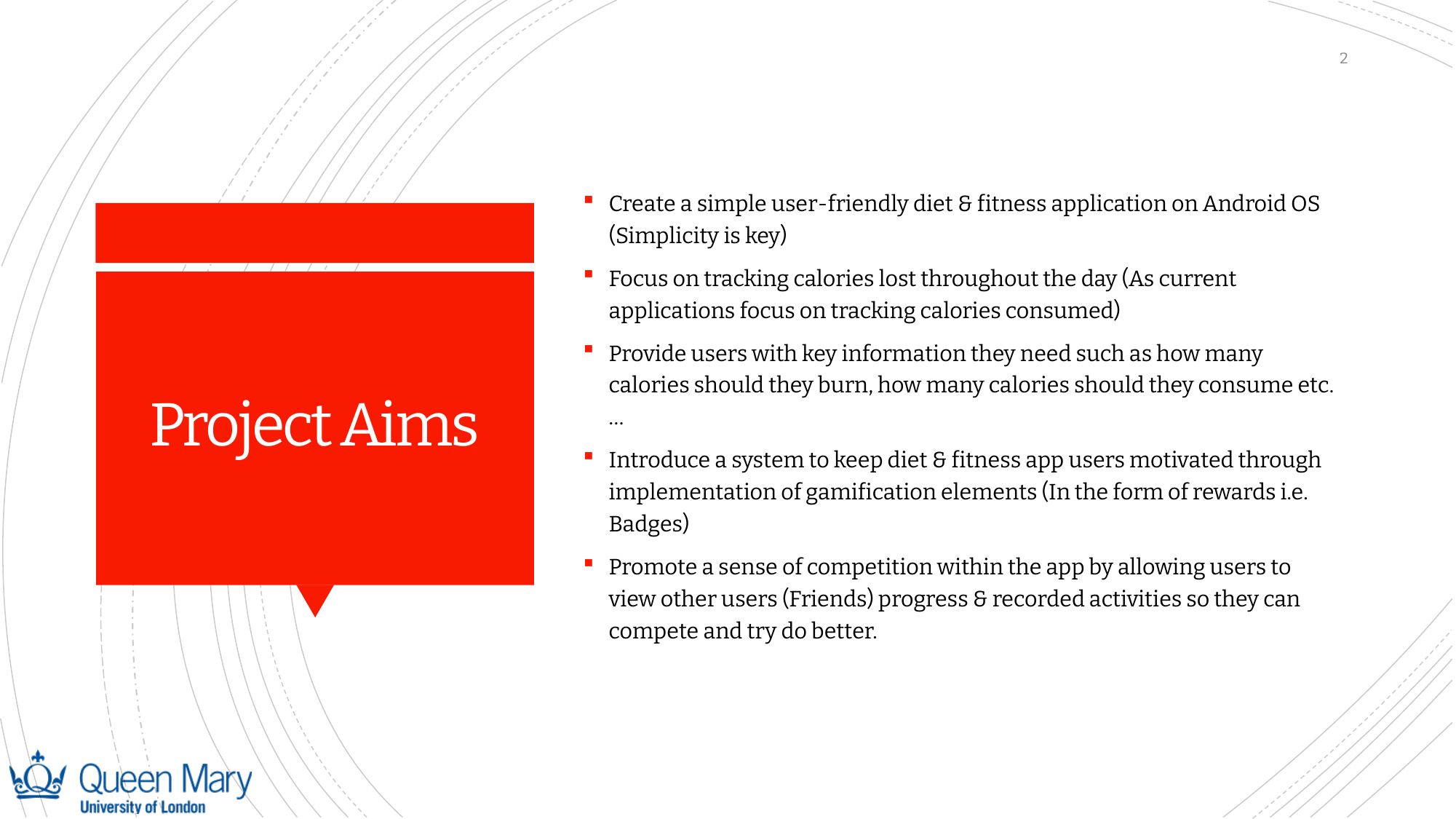

2

Create a simple user-friendly diet & fitness application on Android OS (Simplicity is key)
Focus on tracking calories lost throughout the day (As current applications focus on tracking calories consumed)
Provide users with key information they need such as how many calories should they burn, how many calories should they consume etc.…
Introduce a system to keep diet & fitness app users motivated through implementation of gamification elements (In the form of rewards i.e. Badges)
Promote a sense of competition within the app by allowing users to view other users (Friends) progress & recorded activities so they can compete and try do better.

# Project Aims